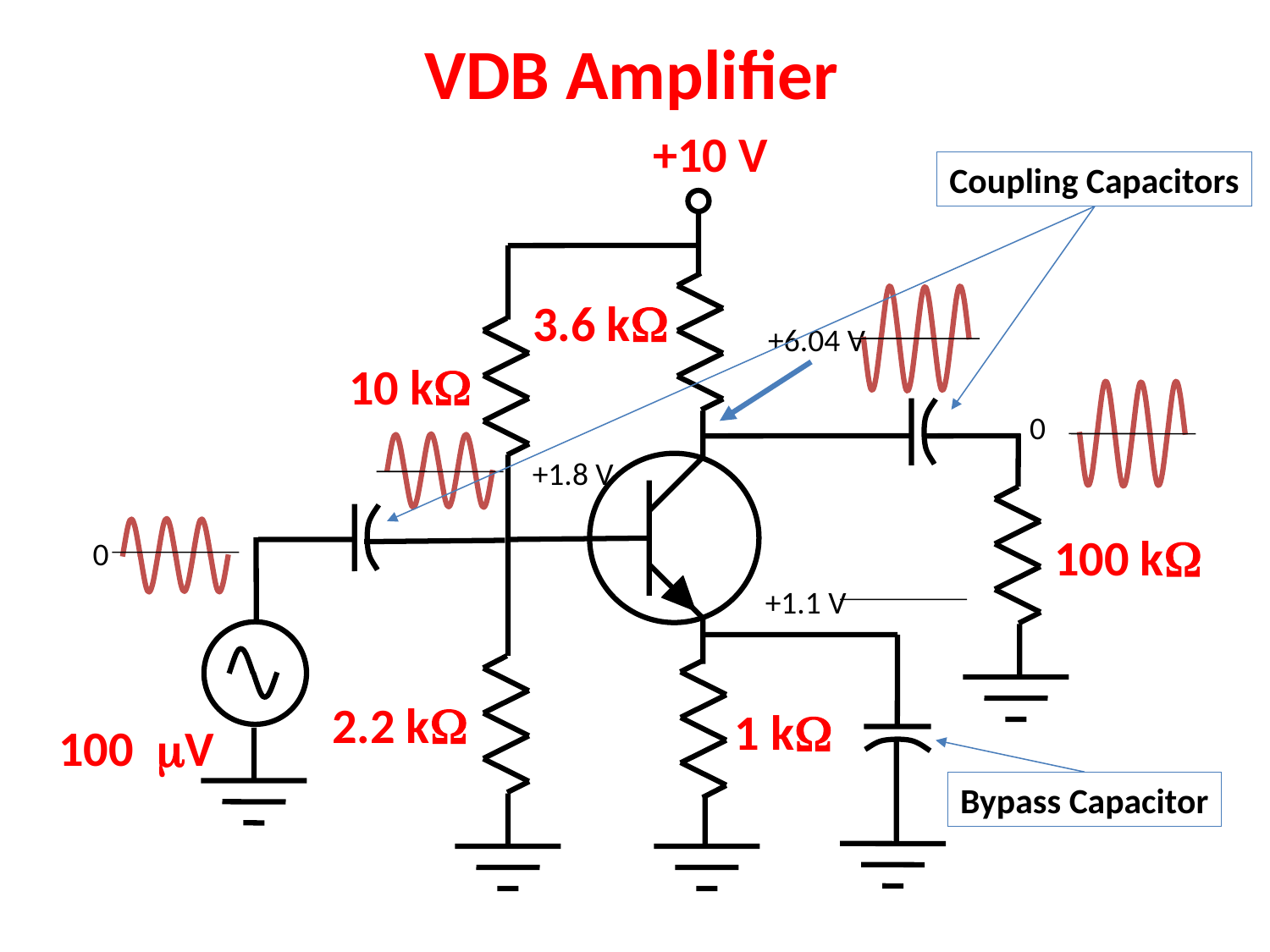

VDB Amplifier
+10 V
Coupling Capacitors

3.6 kΩ

+6.04 V

10 kΩ

 0

+1.8 V

0

100 kΩ

+1.1 V

2.2 kΩ
1 kΩ

100  μV

Bypass Capacitor